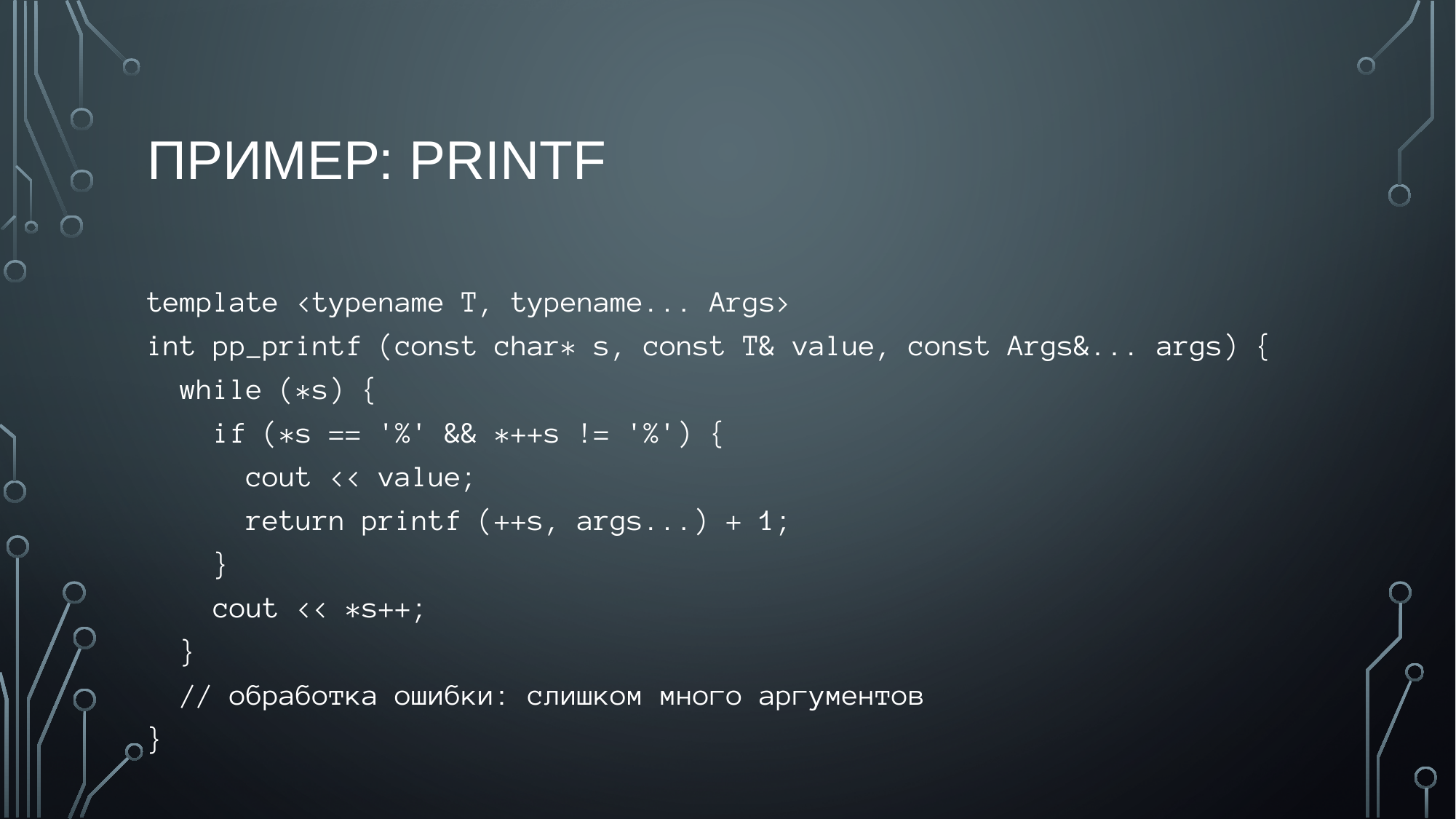

# пример: printf
template <typename T, typename... Args>
int pp_printf (const char* s, const T& value, const Args&... args) {
  while (*s) {
    if (*s == '%' && *++s != '%') {
      cout << value;
      return printf (++s, args...) + 1;
    }
    cout << *s++;
  }
  // обработка ошибки: слишком много аргументов
}